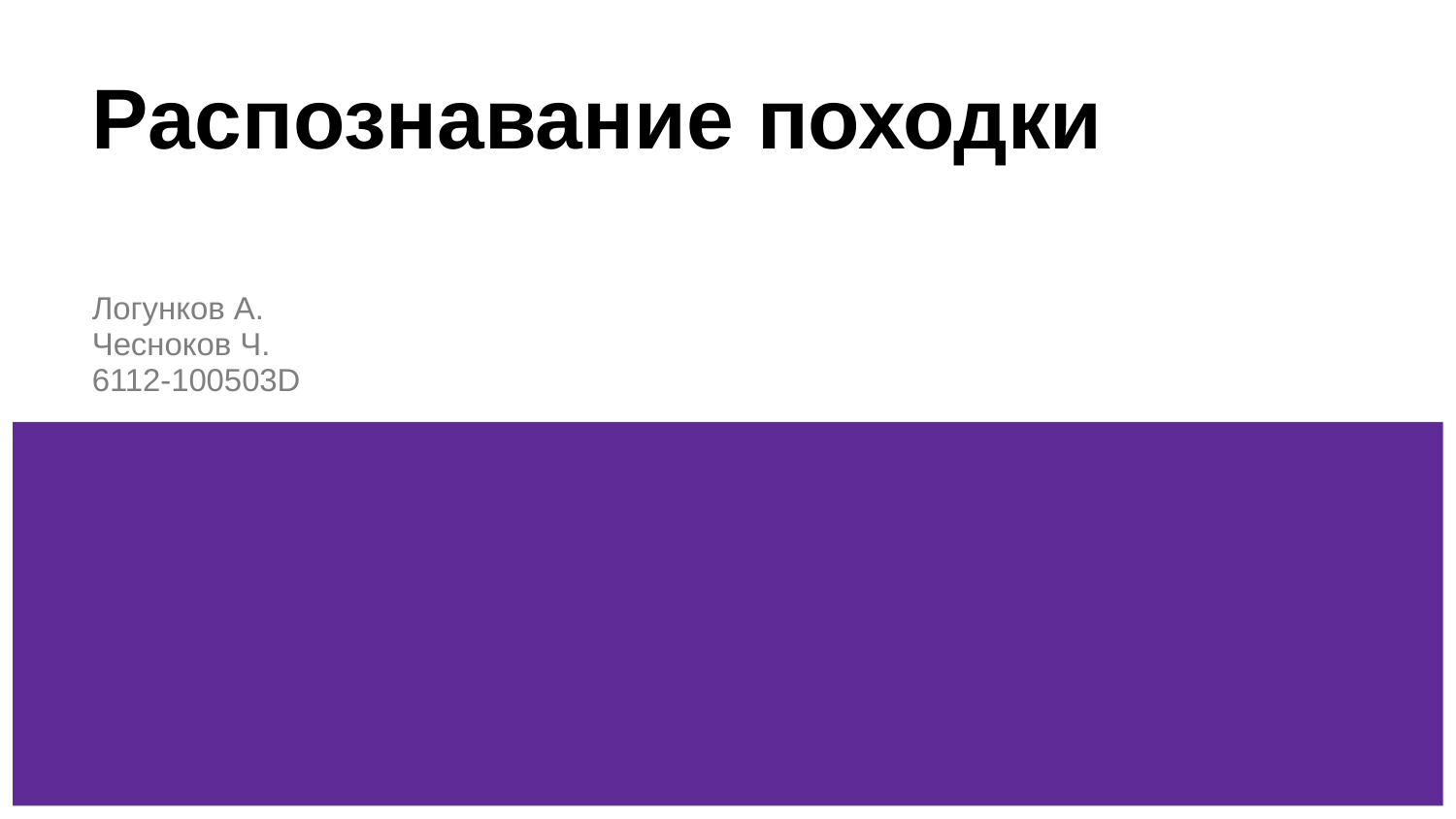

# Распознавание походки

Логунков А.
Чесноков Ч.
6112-100503D